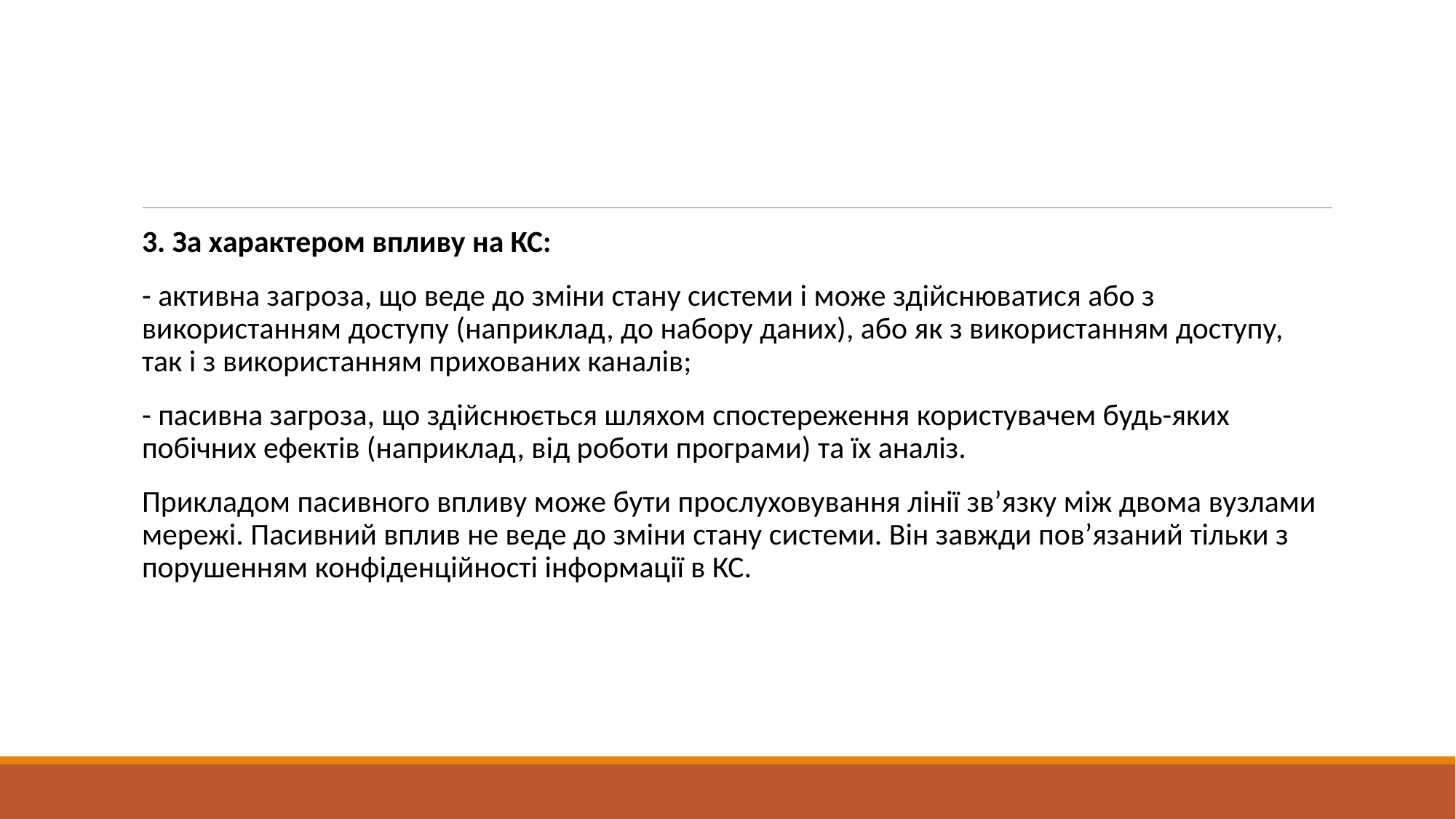

#
3. За характером впливу на КС:
- активна загроза, що веде до зміни стану системи і може здійснюватися або з використанням доступу (наприклад, до набору даних), або як з використанням доступу, так і з використанням прихованих каналів;
- пасивна загроза, що здійснюється шляхом спостереження користувачем будь-яких побічних ефектів (наприклад, від роботи програми) та їх аналіз.
Прикладом пасивного впливу може бути прослуховування лінії зв’язку між двома вузлами мережі. Пасивний вплив не веде до зміни стану системи. Він завжди пов’язаний тільки з порушенням конфіденційності інформації в КС.